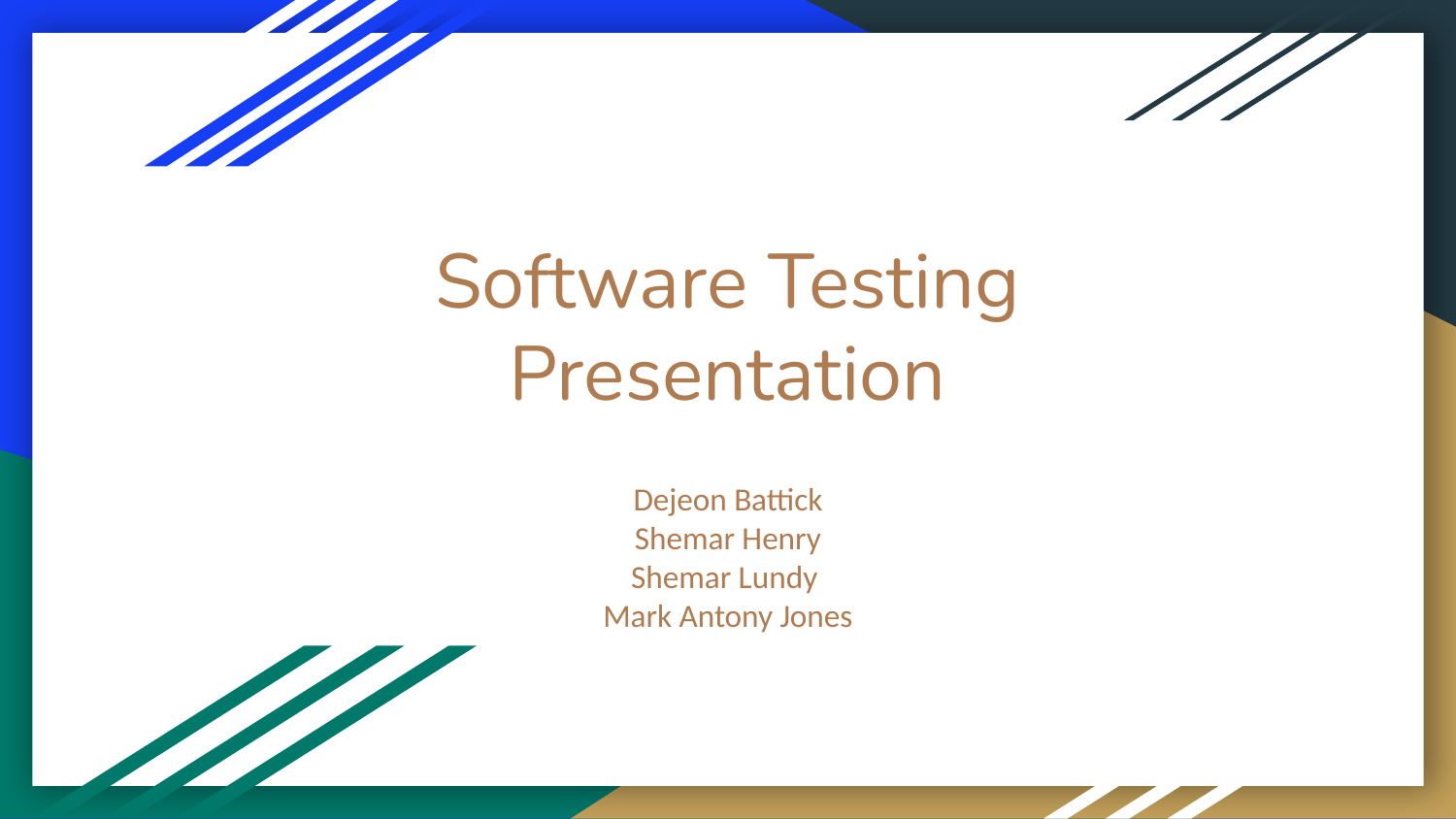

# Software Testing Presentation
Dejeon Battick
Shemar Henry
Shemar Lundy
Mark Antony Jones